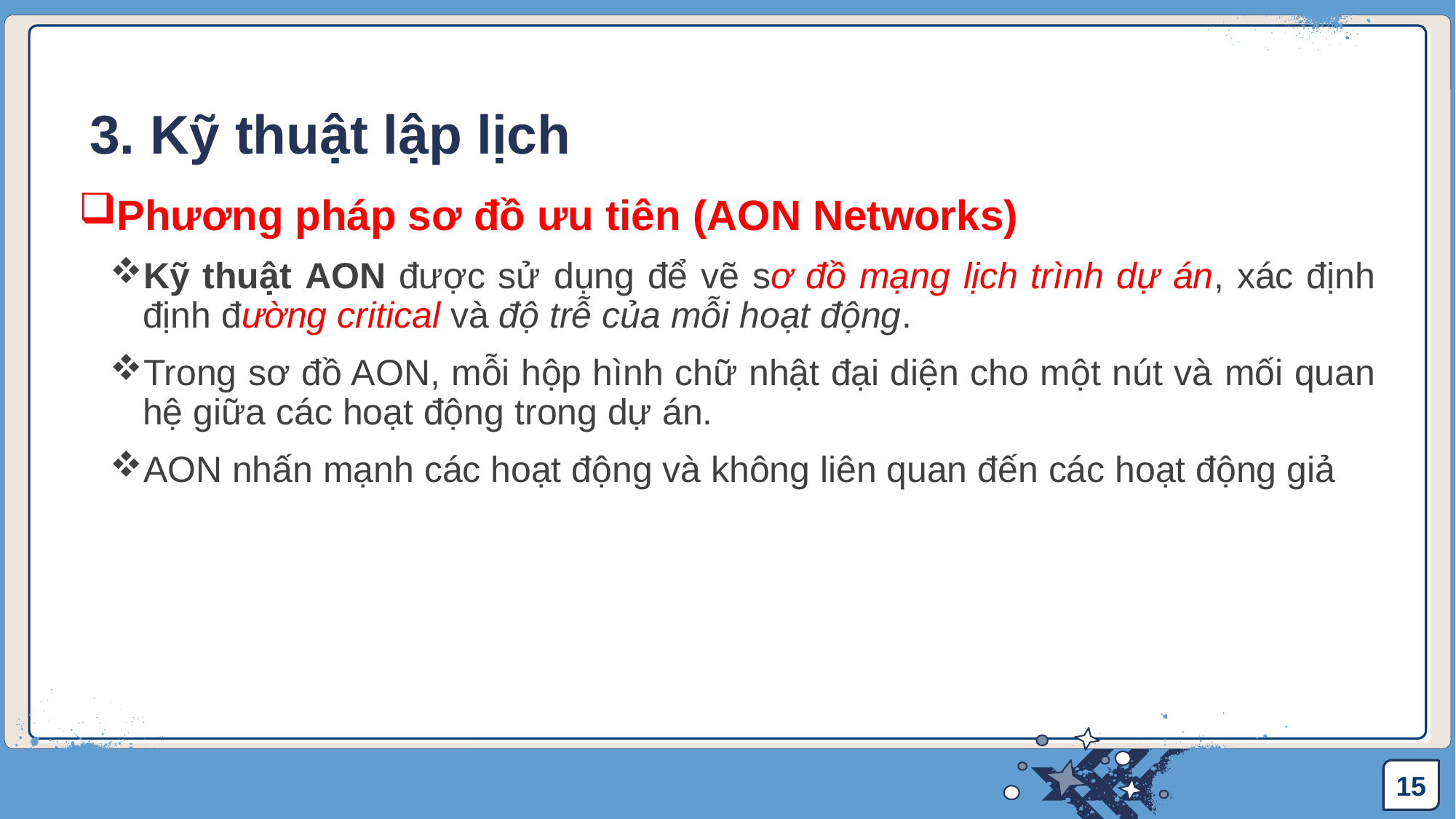

# 3. Kỹ thuật lập lịch
Phương pháp sơ đồ ưu tiên (AON Networks)
Kỹ thuật AON được sử dụng để vẽ sơ đồ mạng lịch trình dự án, xác định định đường critical và độ trễ của mỗi hoạt động.
Trong sơ đồ AON, mỗi hộp hình chữ nhật đại diện cho một nút và mối quan hệ giữa các hoạt động trong dự án.
AON nhấn mạnh các hoạt động và không liên quan đến các hoạt động giả
15